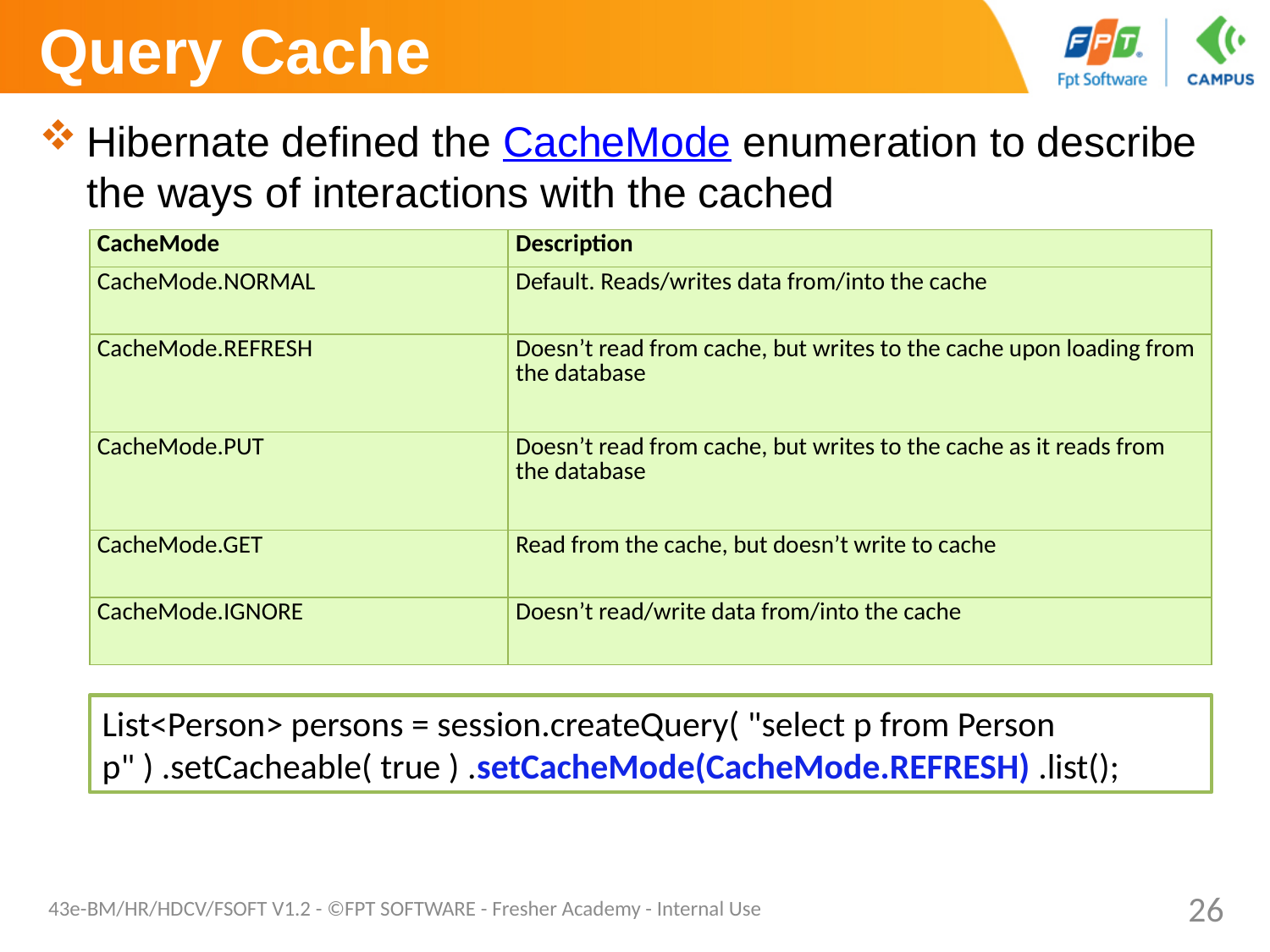

# Query Cache
Hibernate defined the CacheMode enumeration to describe the ways of interactions with the cached
| CacheMode | Description |
| --- | --- |
| CacheMode.NORMAL | Default. Reads/writes data from/into the cache |
| CacheMode.REFRESH | Doesn’t read from cache, but writes to the cache upon loading from the database |
| CacheMode.PUT | Doesn’t read from cache, but writes to the cache as it reads from the database |
| CacheMode.GET | Read from the cache, but doesn’t write to cache |
| CacheMode.IGNORE | Doesn’t read/write data from/into the cache |
List<Person> persons = session.createQuery( "select p from Person p" ) .setCacheable( true ) .setCacheMode(CacheMode.REFRESH) .list();
43e-BM/HR/HDCV/FSOFT V1.2 - ©FPT SOFTWARE - Fresher Academy - Internal Use
26